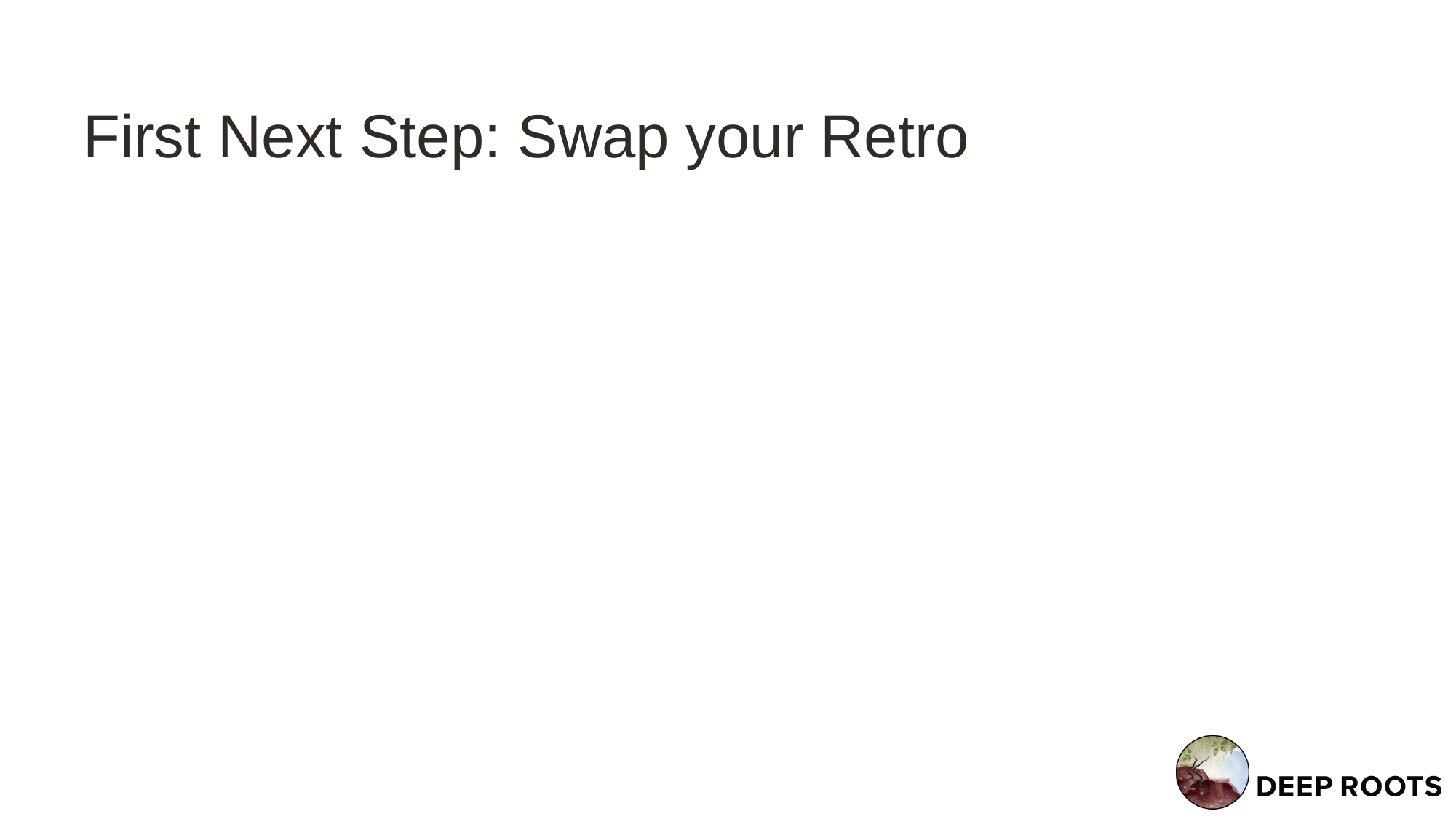

# First Next Step: Swap your Retro